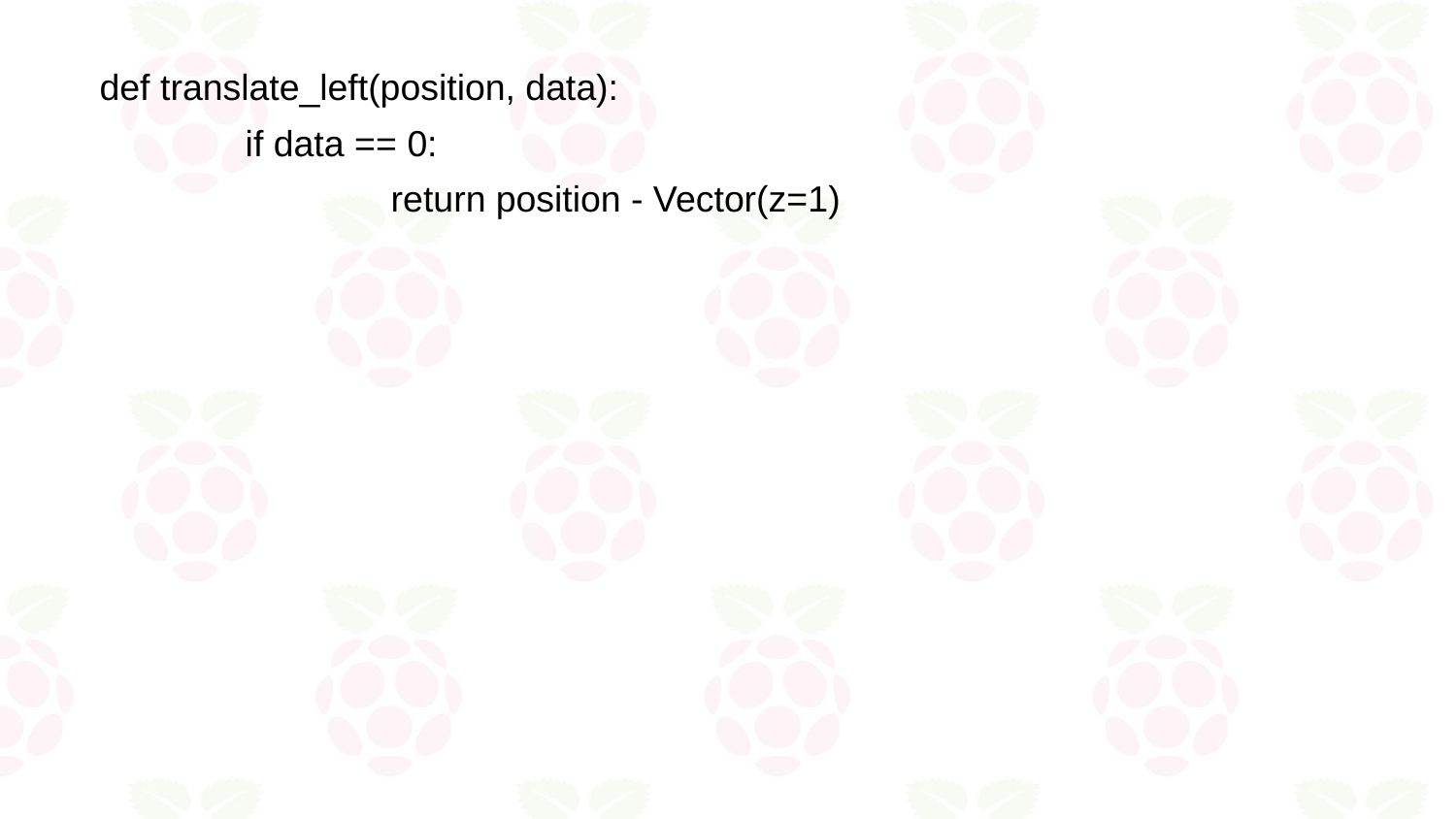

def translate_left(position, data):
	if data == 0:
		return position - Vector(z=1)